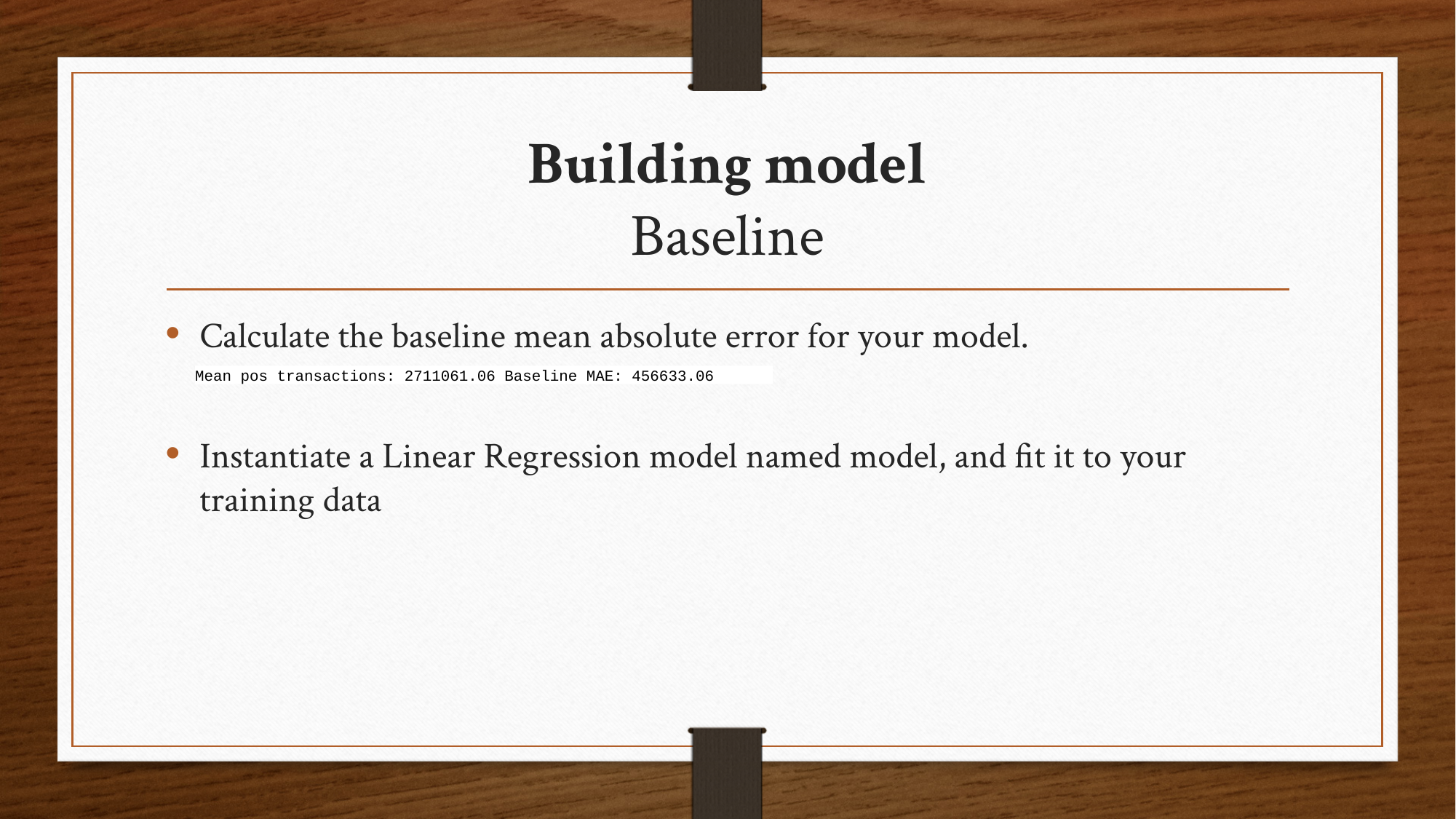

# Building model Baseline
Calculate the baseline mean absolute error for your model.

Instantiate a Linear Regression model named model, and fit it to your training data

Mean pos transactions: 2711061.06 Baseline MAE: 456633.06